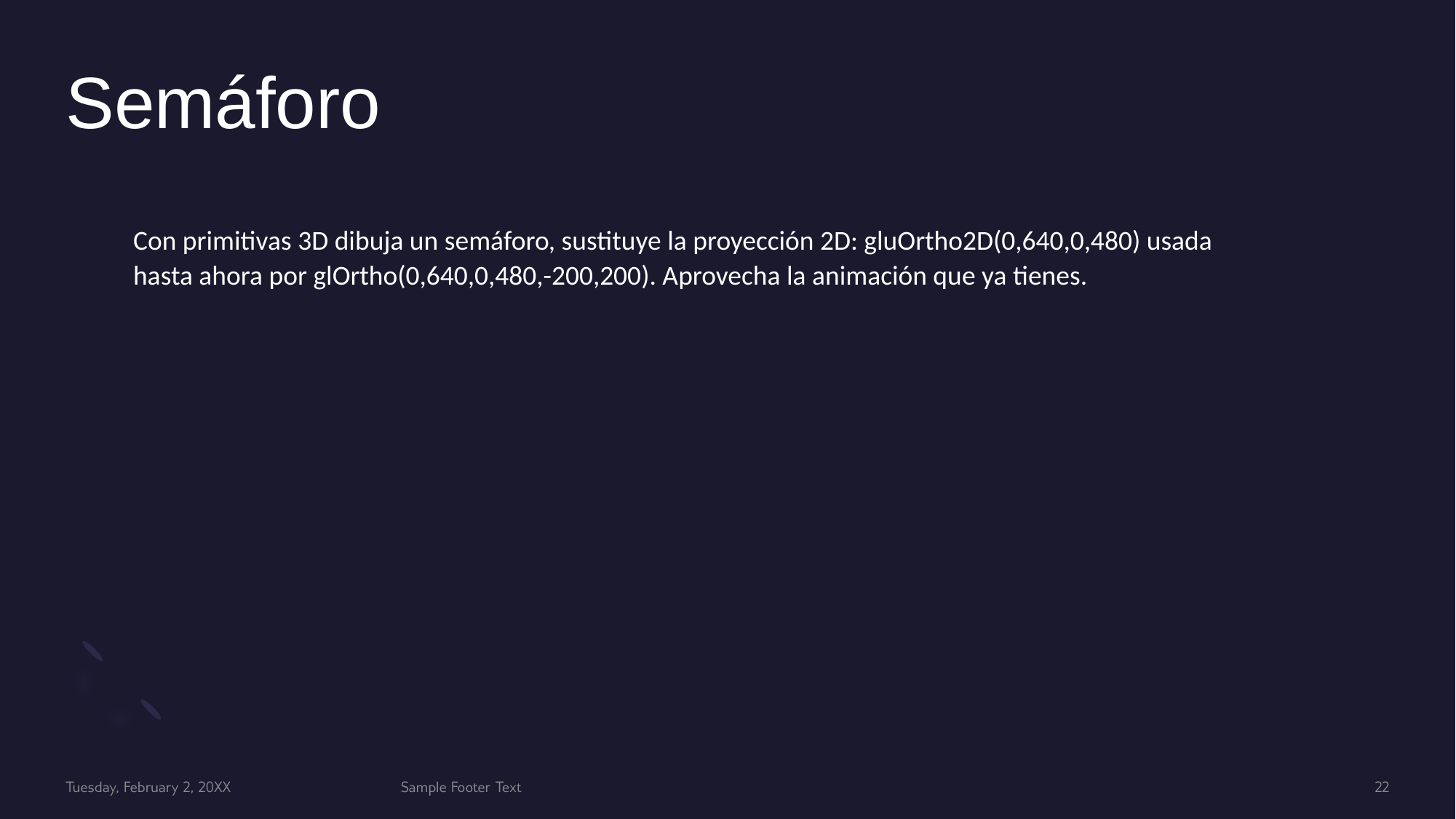

# Semáforo
Con primitivas 3D dibuja un semáforo, sustituye la proyección 2D: gluOrtho2D(0,640,0,480) usada hasta ahora por glOrtho(0,640,0,480,-200,200). Aprovecha la animación que ya tienes.

Tuesday, February 2, 20XX
Sample Footer Text
22